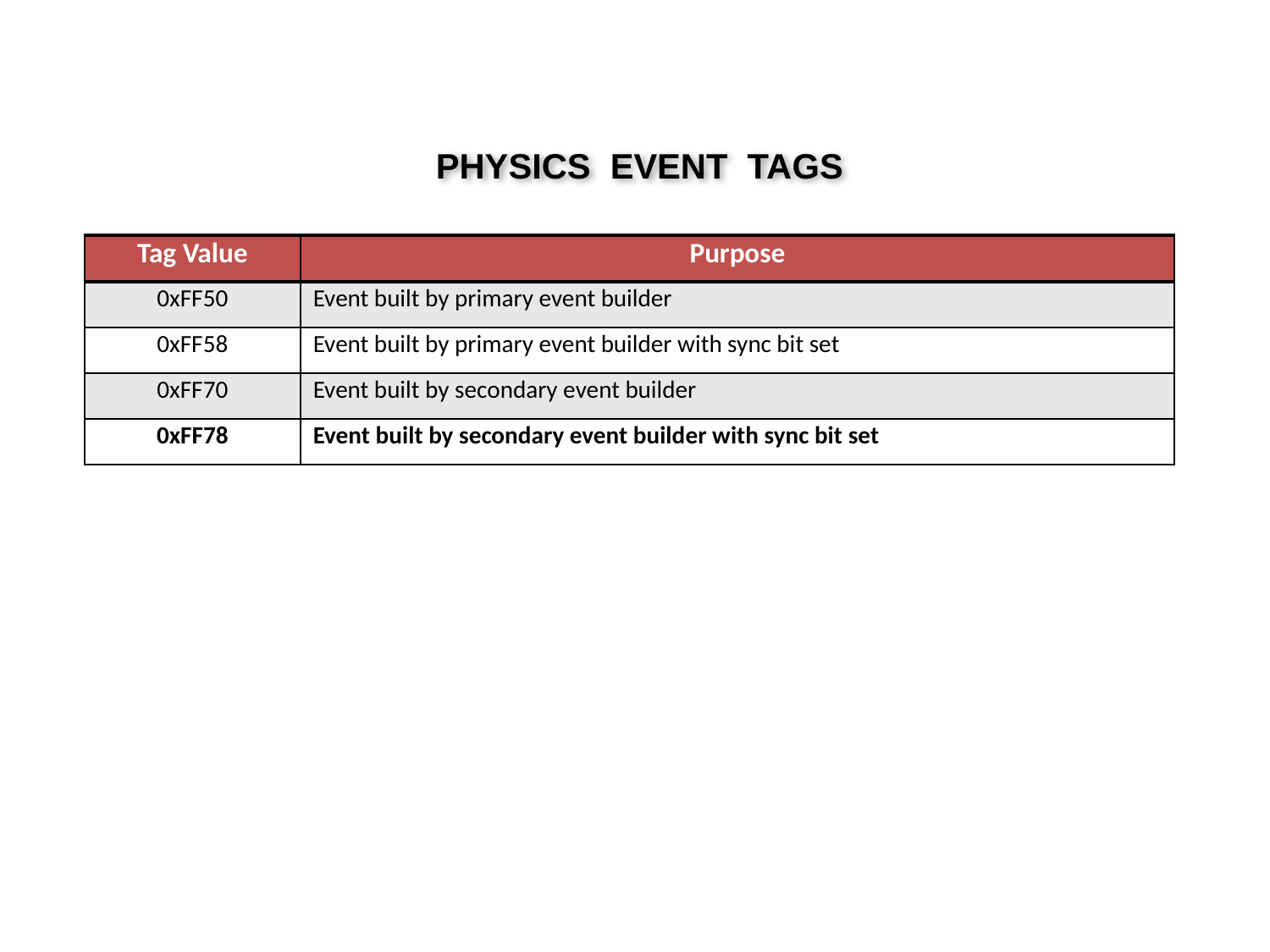

PHYSICS  EVENT  TAGS
| Tag Value | Purpose |
| --- | --- |
| 0xFF50 | Event built by primary event builder |
| 0xFF58 | Event built by primary event builder with sync bit set |
| 0xFF70 | Event built by secondary event builder |
| 0xFF78 | Event built by secondary event builder with sync bit set |